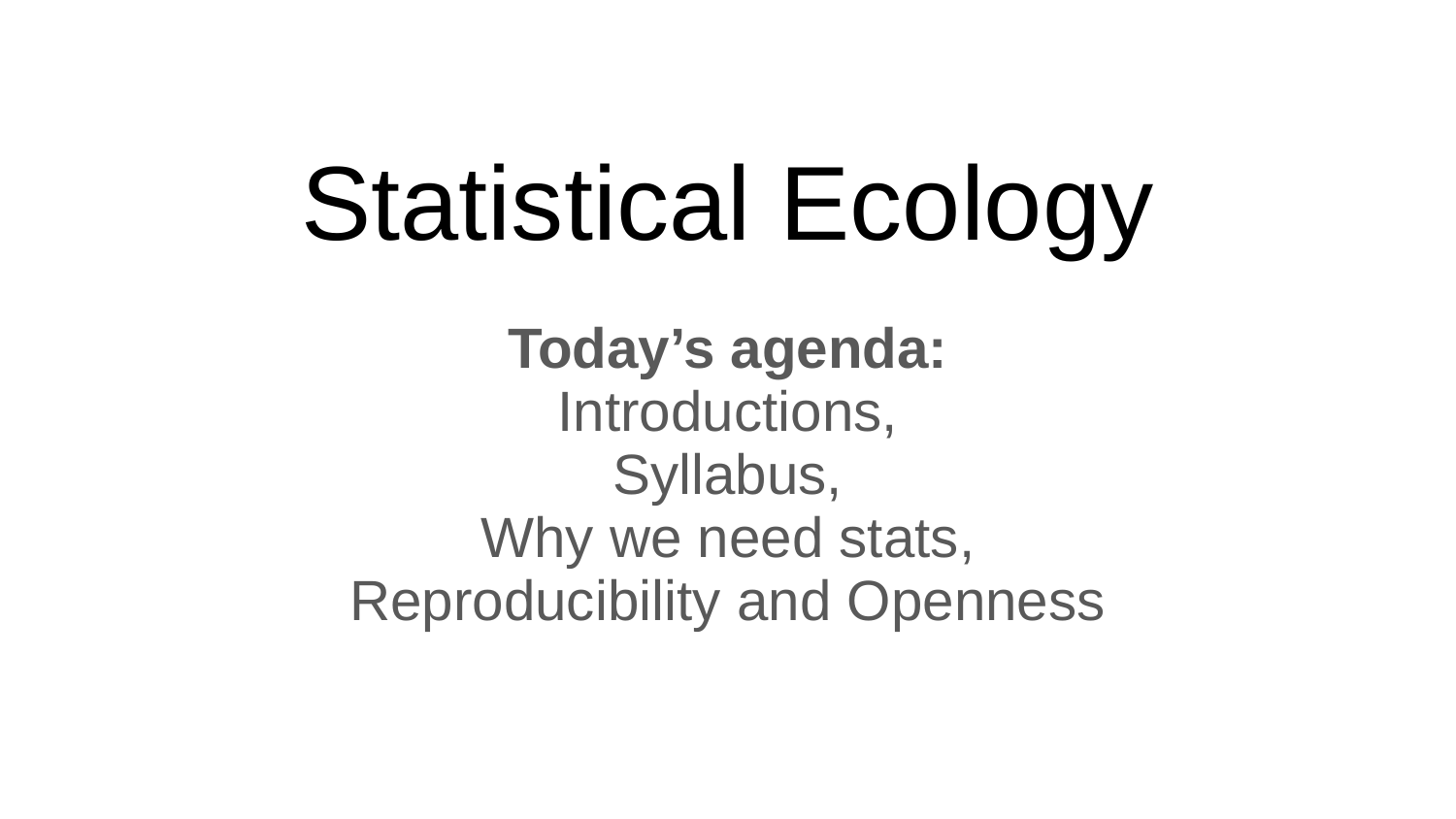

# Statistical Ecology
Today’s agenda:
Introductions,
Syllabus,
Why we need stats,
Reproducibility and Openness